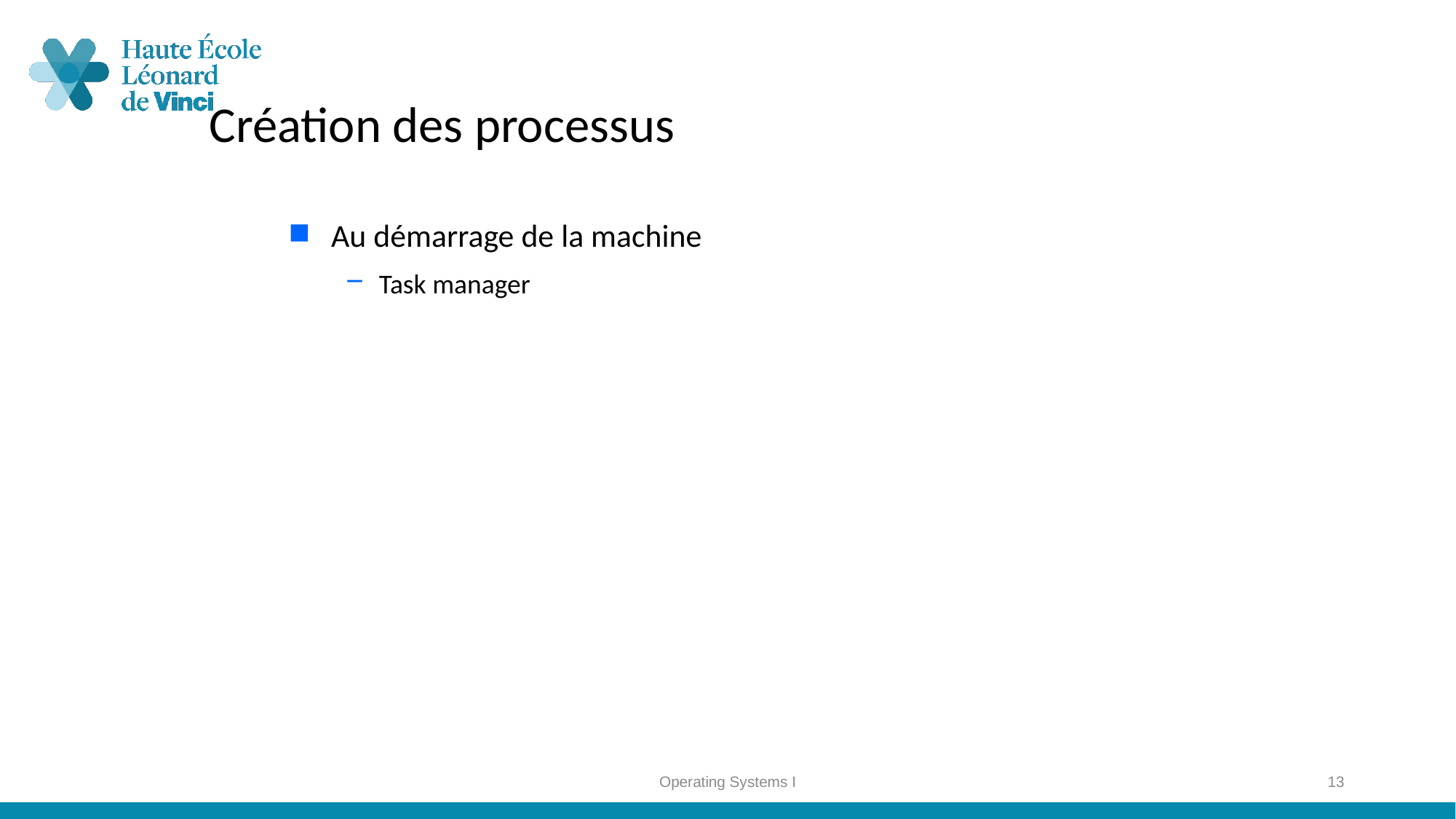

# Création des processus
Au démarrage de la machine
Task manager
Operating Systems I
13